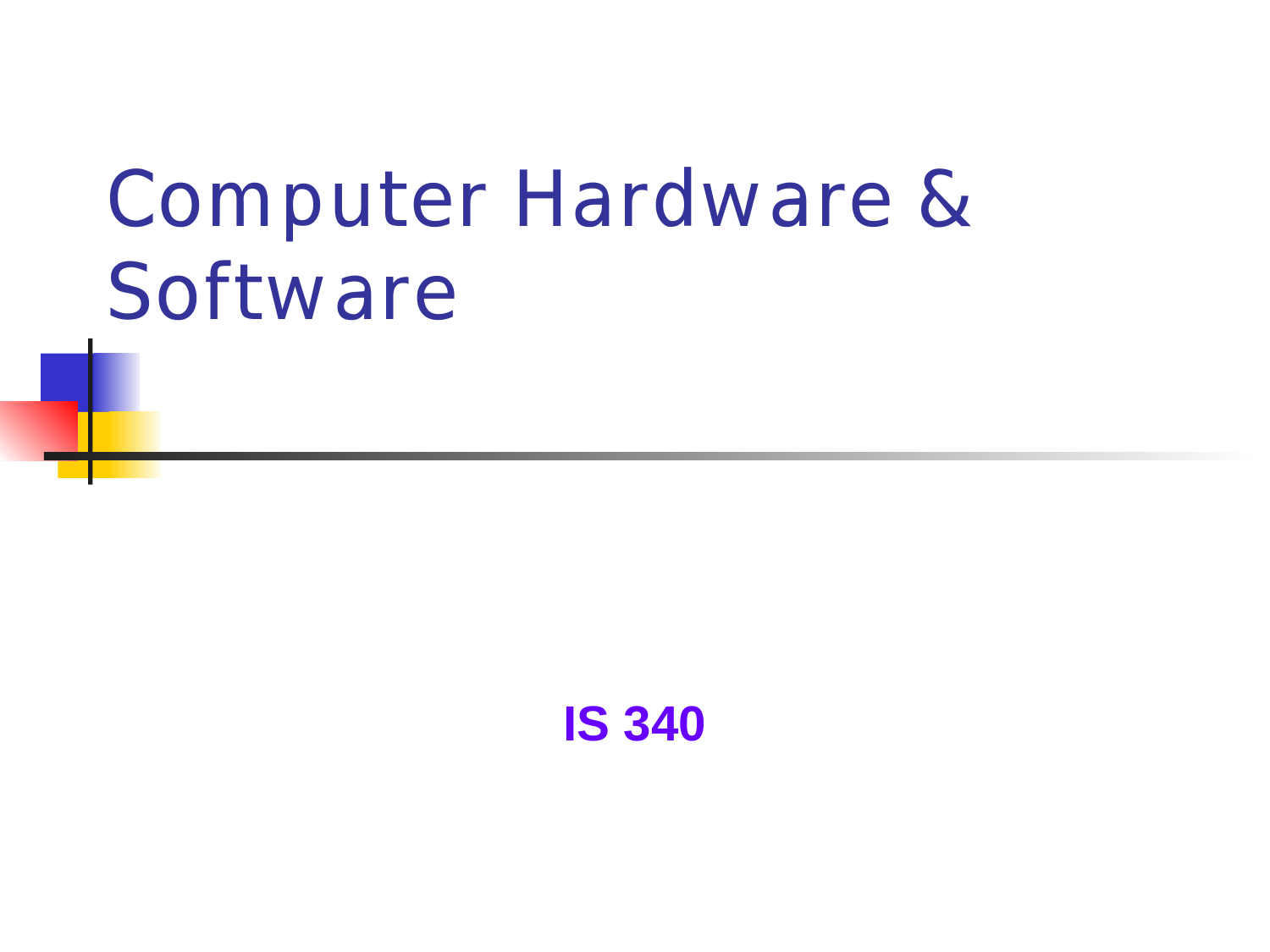

# Computer Hardware & Software
IS 340